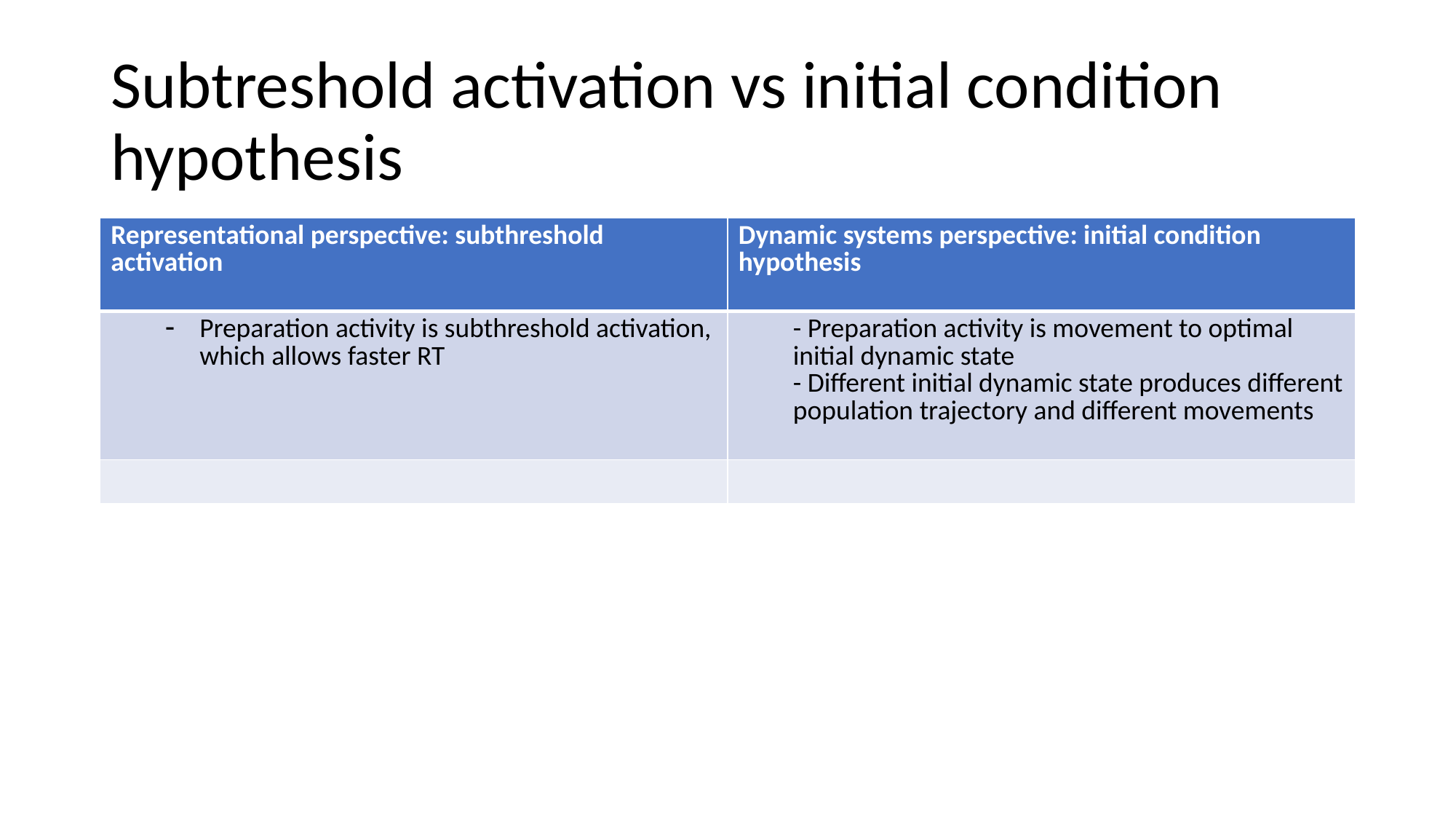

# Subtreshold activation vs initial condition hypothesis
| Representational perspective: subthreshold activation | Dynamic systems perspective: initial condition hypothesis |
| --- | --- |
| Preparation activity is subthreshold activation, which allows faster RT | - Preparation activity is movement to optimal initial dynamic state - Different initial dynamic state produces different population trajectory and different movements |
|  |  |